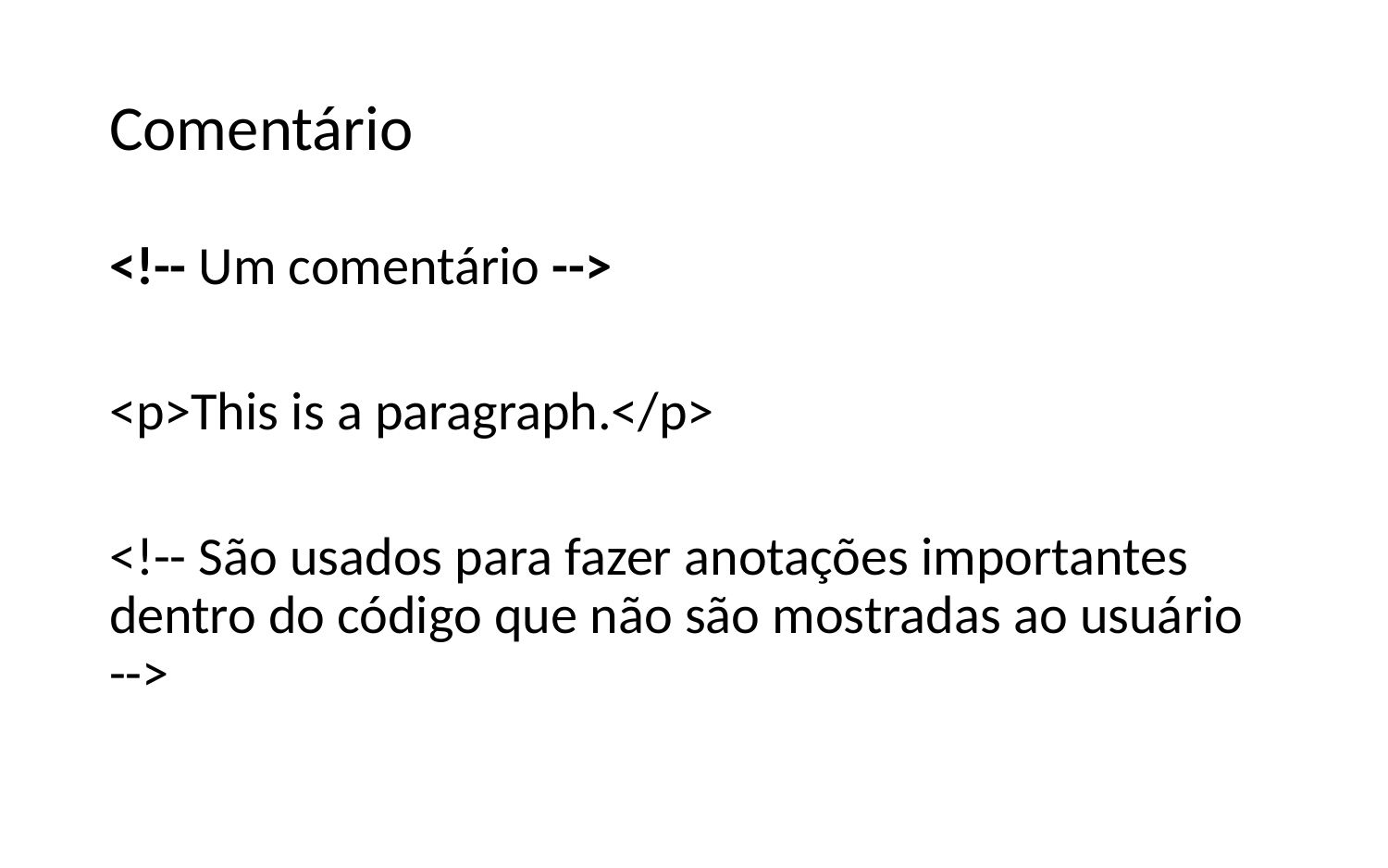

# Comentário
<!-- Um comentário -->

<p>This is a paragraph.</p>

<!-- São usados para fazer anotações importantes dentro do código que não são mostradas ao usuário -->